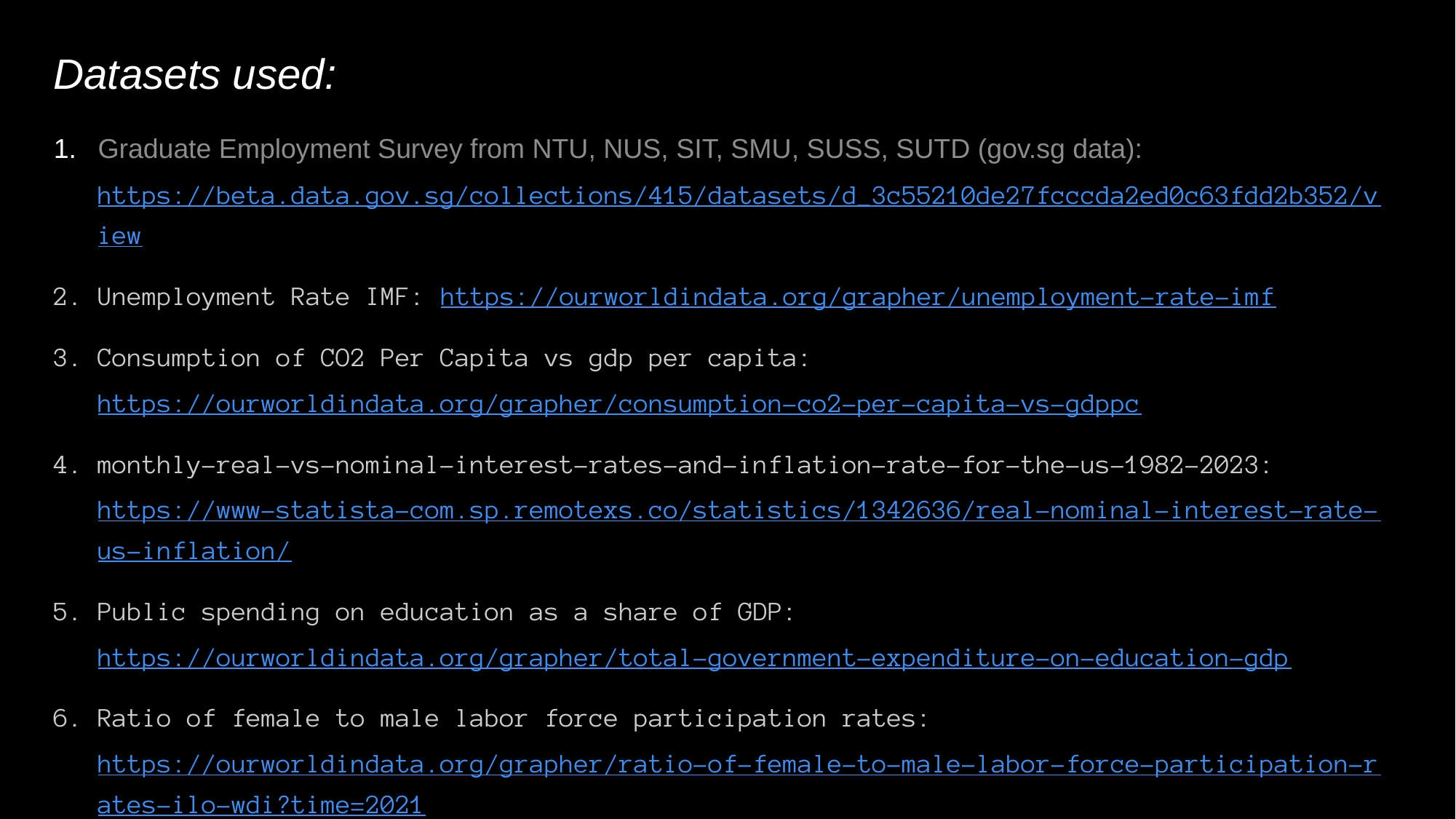

# Datasets used:
Graduate Employment Survey from NTU, NUS, SIT, SMU, SUSS, SUTD (gov.sg data): https://beta.data.gov.sg/collections/415/datasets/d_3c55210de27fcccda2ed0c63fdd2b352/view
Unemployment Rate IMF: https://ourworldindata.org/grapher/unemployment-rate-imf
Consumption of CO2 Per Capita vs gdp per capita: https://ourworldindata.org/grapher/consumption-co2-per-capita-vs-gdppc
monthly-real-vs-nominal-interest-rates-and-inflation-rate-for-the-us-1982-2023: https://www-statista-com.sp.remotexs.co/statistics/1342636/real-nominal-interest-rate-us-inflation/
Public spending on education as a share of GDP: https://ourworldindata.org/grapher/total-government-expenditure-on-education-gdp
Ratio of female to male labor force participation rates: https://ourworldindata.org/grapher/ratio-of-female-to-male-labor-force-participation-rates-ilo-wdi?time=2021